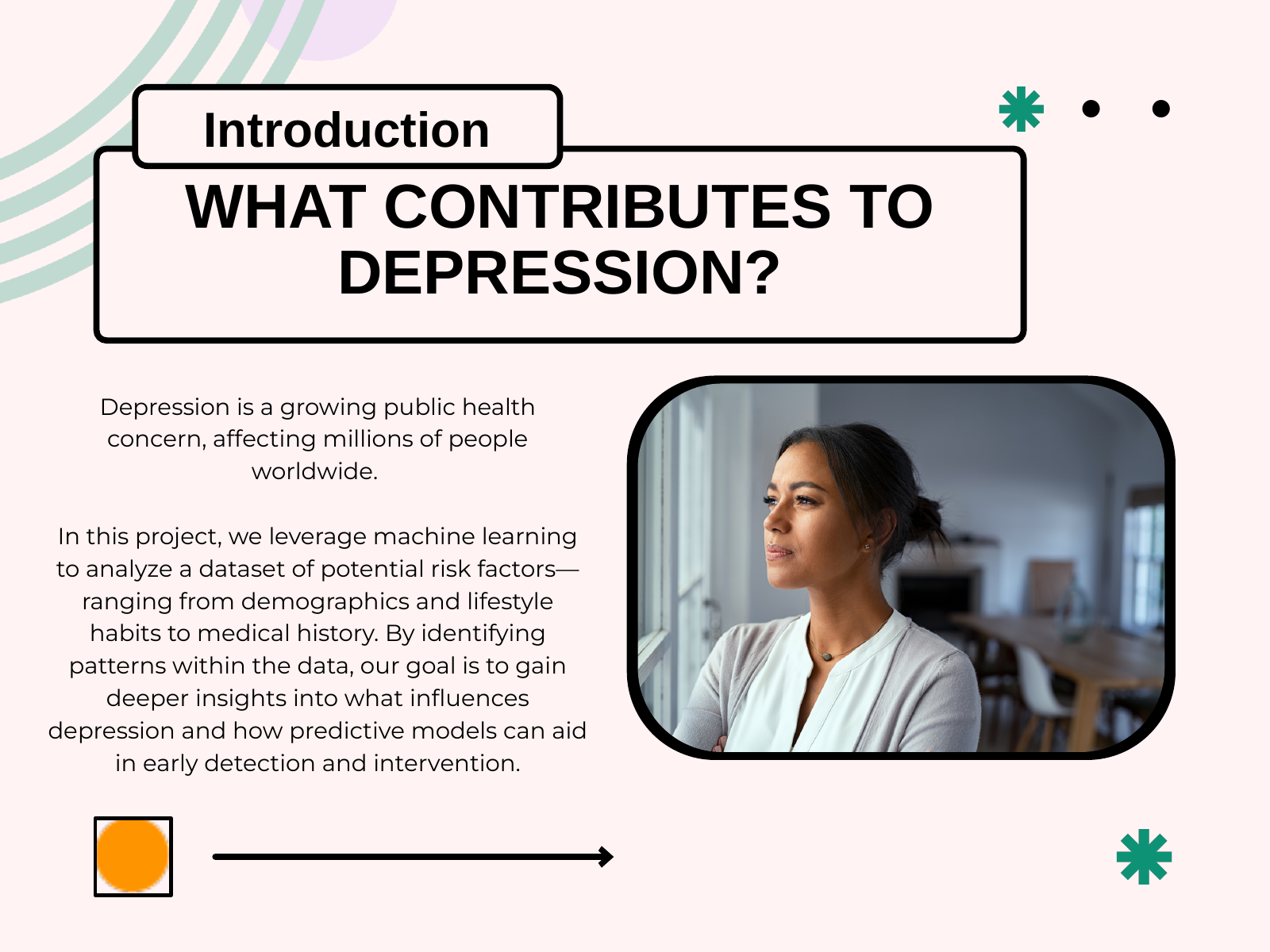

Introduction

WHAT CONTRIBUTES TO DEPRESSION?

Depression is a growing public health concern, affecting millions of people worldwide.

In this project, we leverage machine learning to analyze a dataset of potential risk factors—ranging from demographics and lifestyle habits to medical history. By identifying patterns within the data, our goal is to gain deeper insights into what influences depression and how predictive models can aid in early detection and intervention.